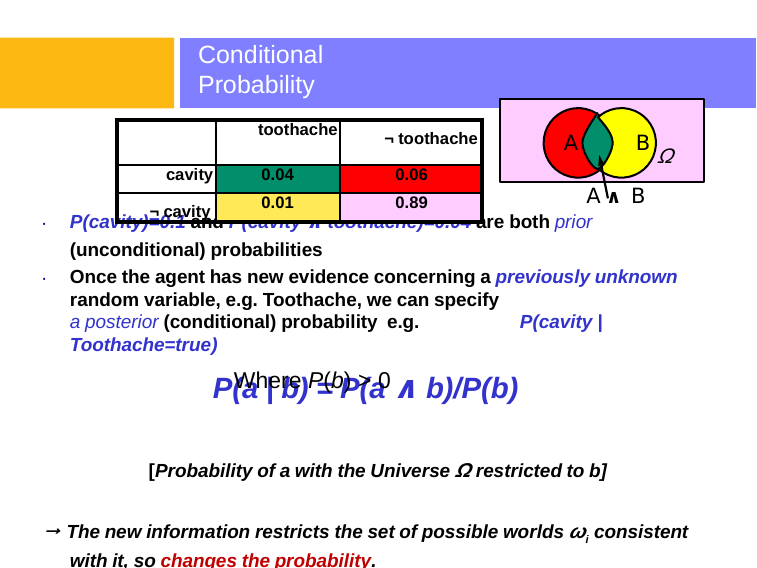

# Conditional Probability

|  | toothache | ¬ toothache |
| --- | --- | --- |
| cavity | 0.04 | 0.06 |
| ¬ cavity | 0.01 | 0.89 |
A
B
Ω
A ∧  B
P(cavity)=0.1 and P(cavity ∧ toothache)=0.04 are both prior
(unconditional) probabilities
Once the agent has new evidence concerning a previously unknown
random variable, e.g. Toothache, we can specify
a posterior (conditional) probability  e.g.	P(cavity | Toothache=true)
P(a | b) = P(a ∧ b)/P(b)

[Probability of a with the Universe Ω restricted to b]

→ The new information restricts the set of possible worlds ωi  consistent with it, so changes the probability.

So P(cavity | toothache) = 0.04/0.05 = 0.8

Where P(b) > 0